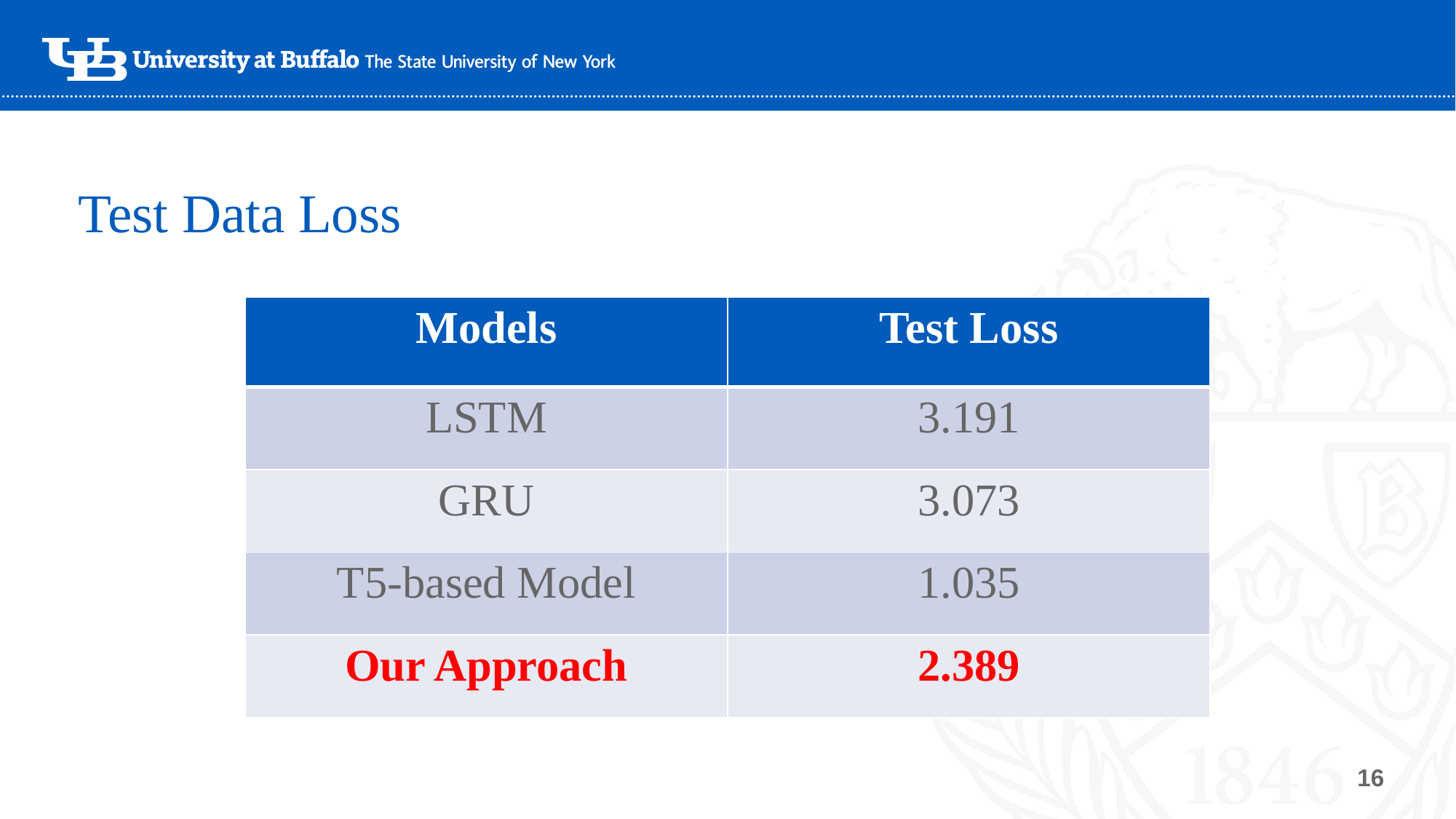

# Test Data Loss
| Models | Test Loss |
| --- | --- |
| LSTM | 3.191 |
| GRU | 3.073 |
| T5-based Model | 1.035 |
| Our Approach | 2.389 |
16